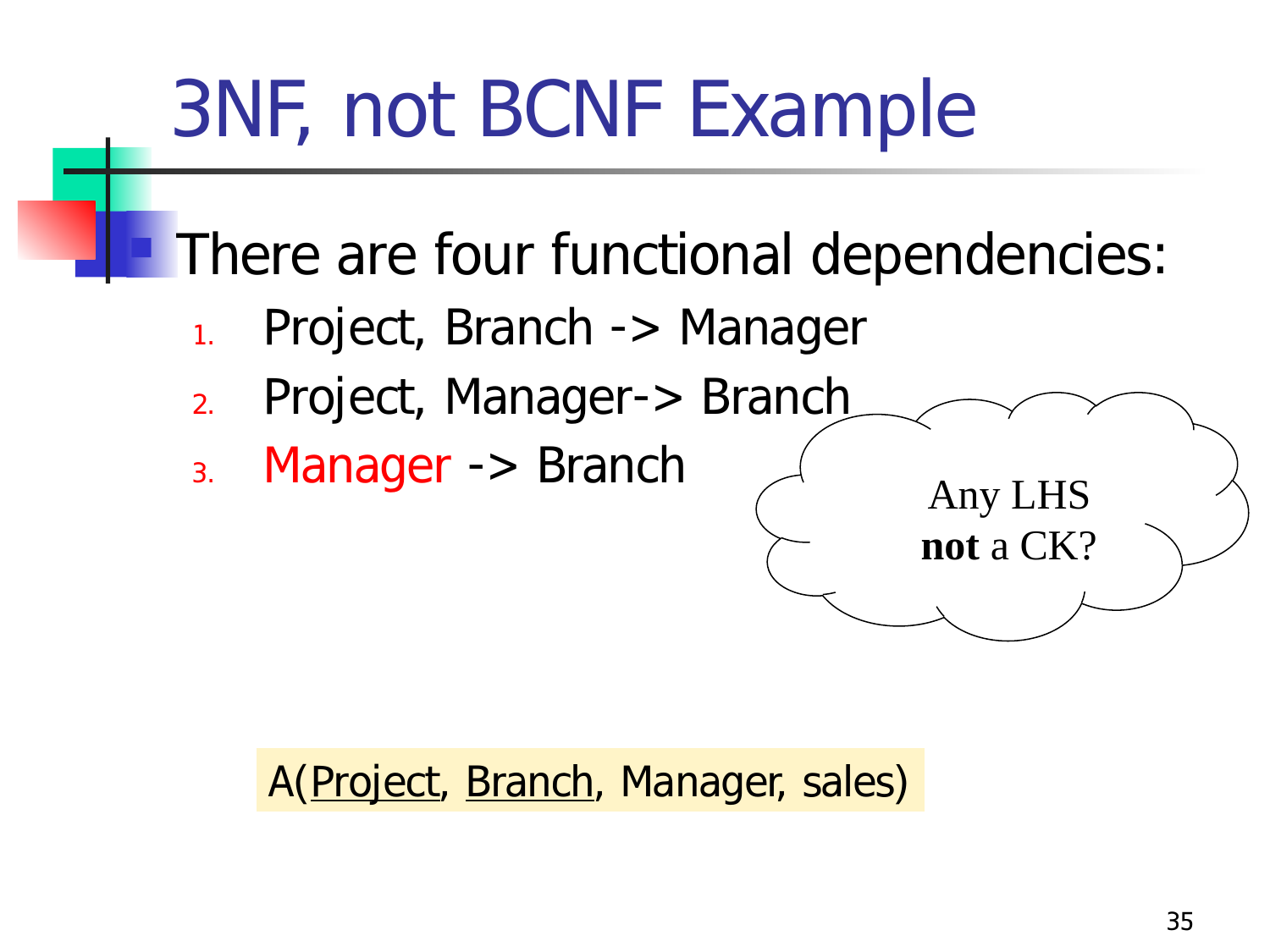

# 3NF, not BCNF Example
There are four functional dependencies:
Project, Branch -> Manager
Project, Manager-> Branch
Manager -> Branch

Any LHS
not a CK?
A(Project, Branch, Manager, sales)
35